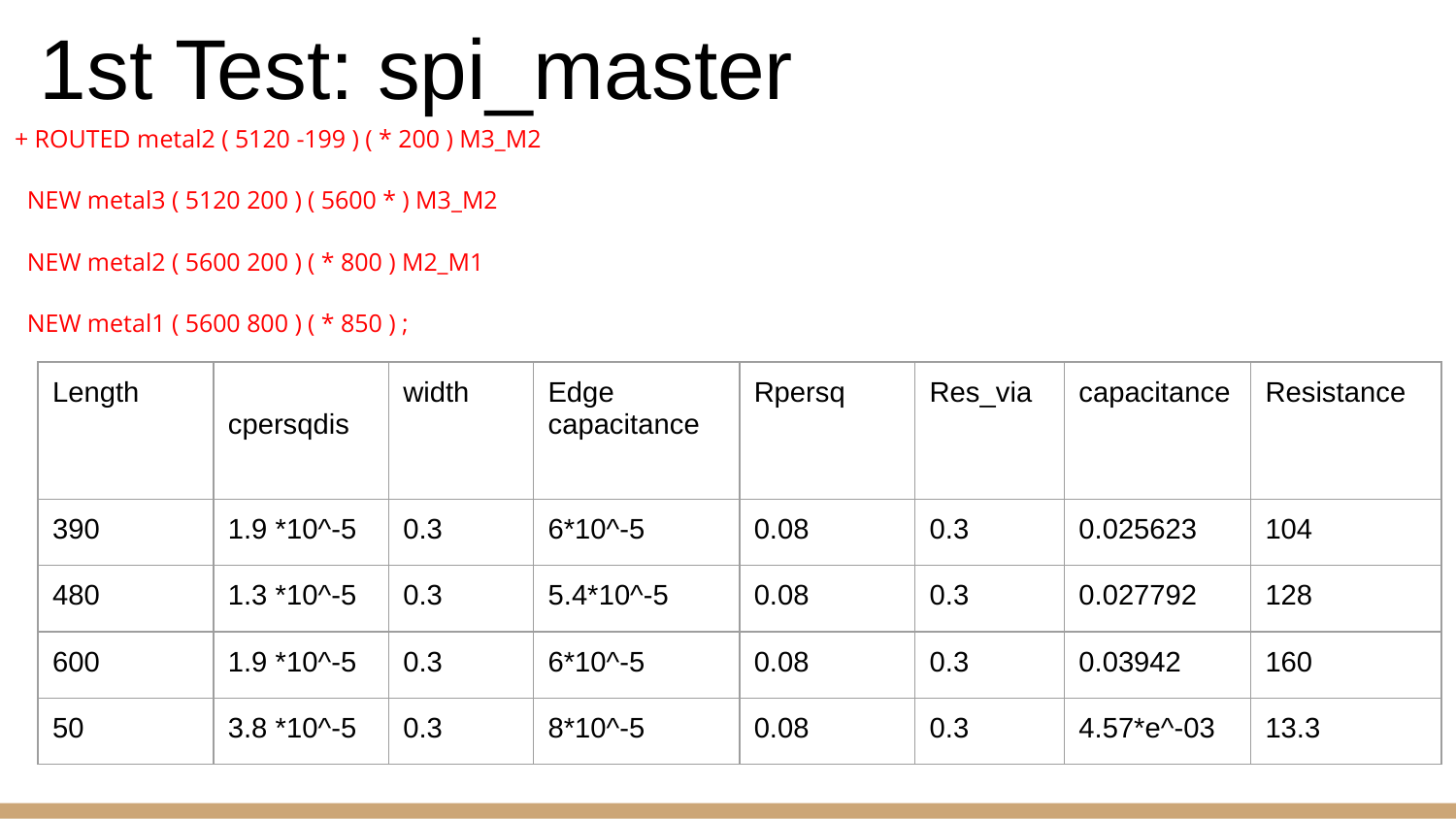

# 1st Test: spi_master

+ ROUTED metal2 ( 5120 -199 ) ( * 200 ) M3_M2
  NEW metal3 ( 5120 200 ) ( 5600 * ) M3_M2
  NEW metal2 ( 5600 200 ) ( * 800 ) M2_M1
  NEW metal1 ( 5600 800 ) ( * 850 ) ;

| Length | cpersqdis | width | Edge capacitance | Rpersq | Res\_via | capacitance | Resistance |
| --- | --- | --- | --- | --- | --- | --- | --- |
| 390 | 1.9 \*10^-5 | 0.3 | 6\*10^-5 | 0.08 | 0.3 | 0.025623 | 104 |
| 480 | 1.3 \*10^-5 | 0.3 | 5.4\*10^-5 | 0.08 | 0.3 | 0.027792 | 128 |
| 600 | 1.9 \*10^-5 | 0.3 | 6\*10^-5 | 0.08 | 0.3 | 0.03942 | 160 |
| 50 | 3.8 \*10^-5 | 0.3 | 8\*10^-5 | 0.08 | 0.3 | 4.57\*e^-03 | 13.3 |